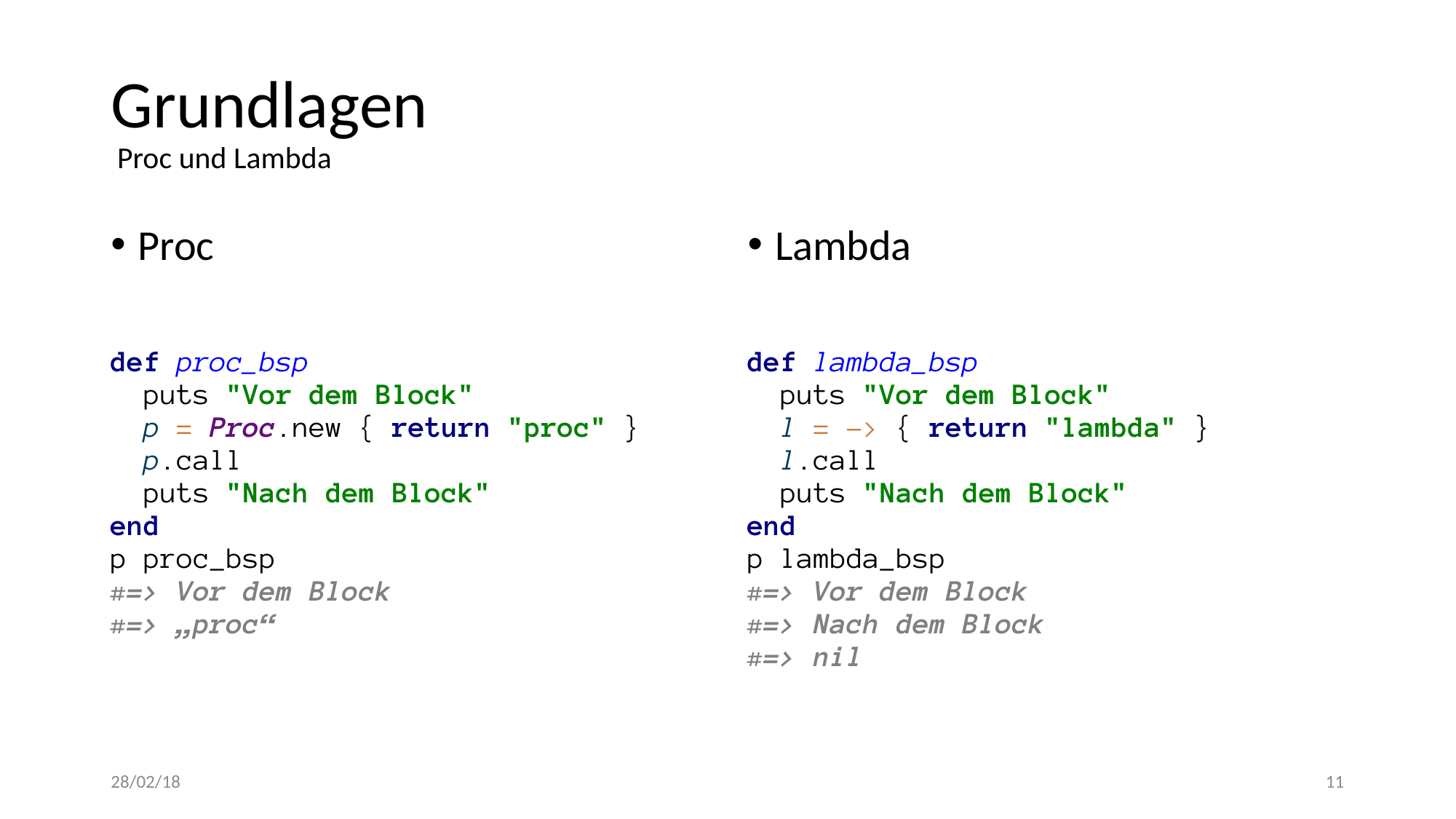

# Grundlagen Proc und Lambda
Proc

def proc_bsp
  puts "Vor dem Block"
  p = Proc.new { return "proc" }
  p.call
  puts "Nach dem Block"
end
p proc_bsp
#=> Vor dem Block
#=> „proc“
Lambda

def lambda_bsp
  puts "Vor dem Block"
  l = -> { return "lambda" }
  l.call
  puts "Nach dem Block"
end
p lambda_bsp
#=> Vor dem Block
#=> Nach dem Block
#=> nil
28/02/18
11